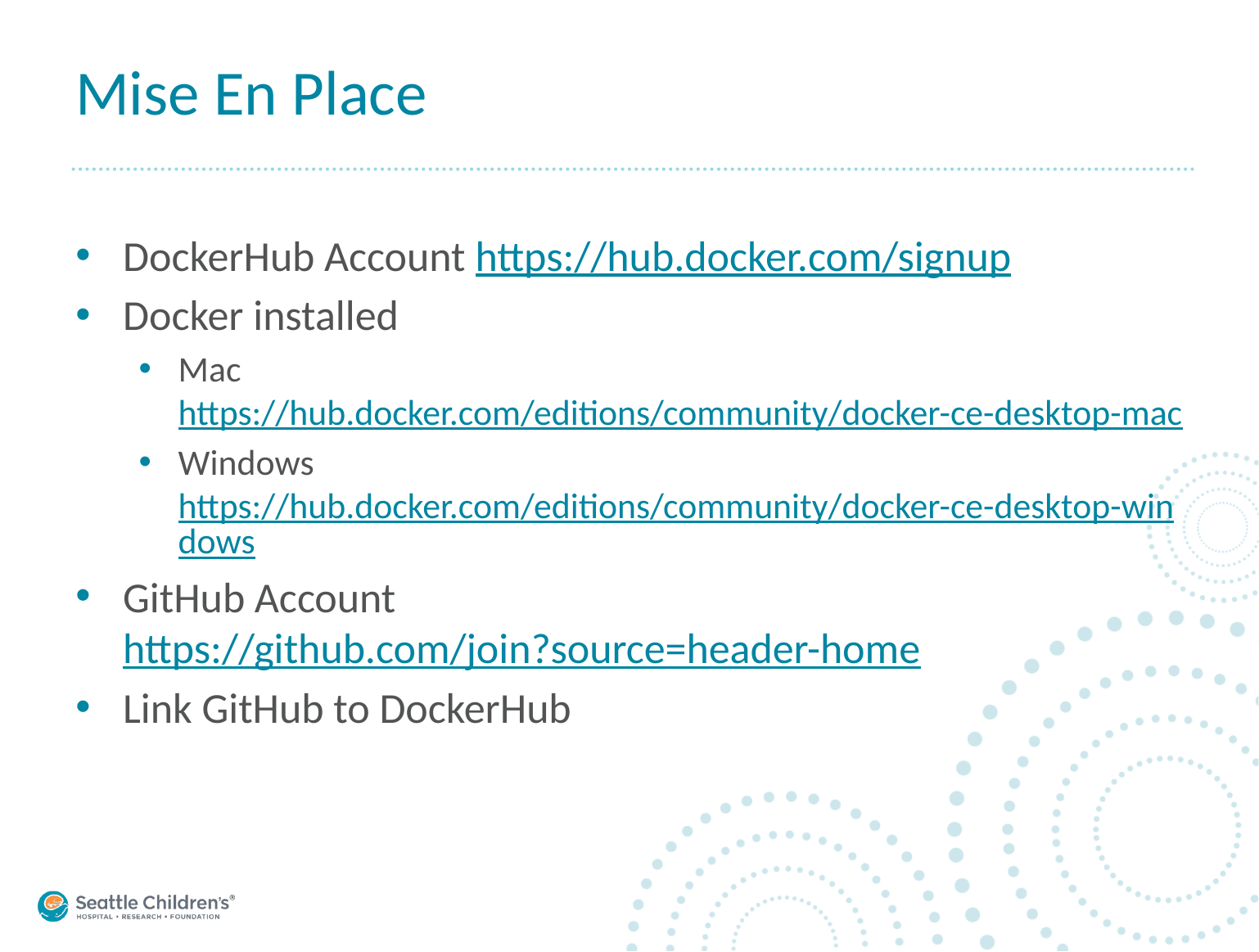

# Mise En Place
DockerHub Account https://hub.docker.com/signup
Docker installed
Mac https://hub.docker.com/editions/community/docker-ce-desktop-mac
Windows https://hub.docker.com/editions/community/docker-ce-desktop-windows
GitHub Account https://github.com/join?source=header-home
Link GitHub to DockerHub